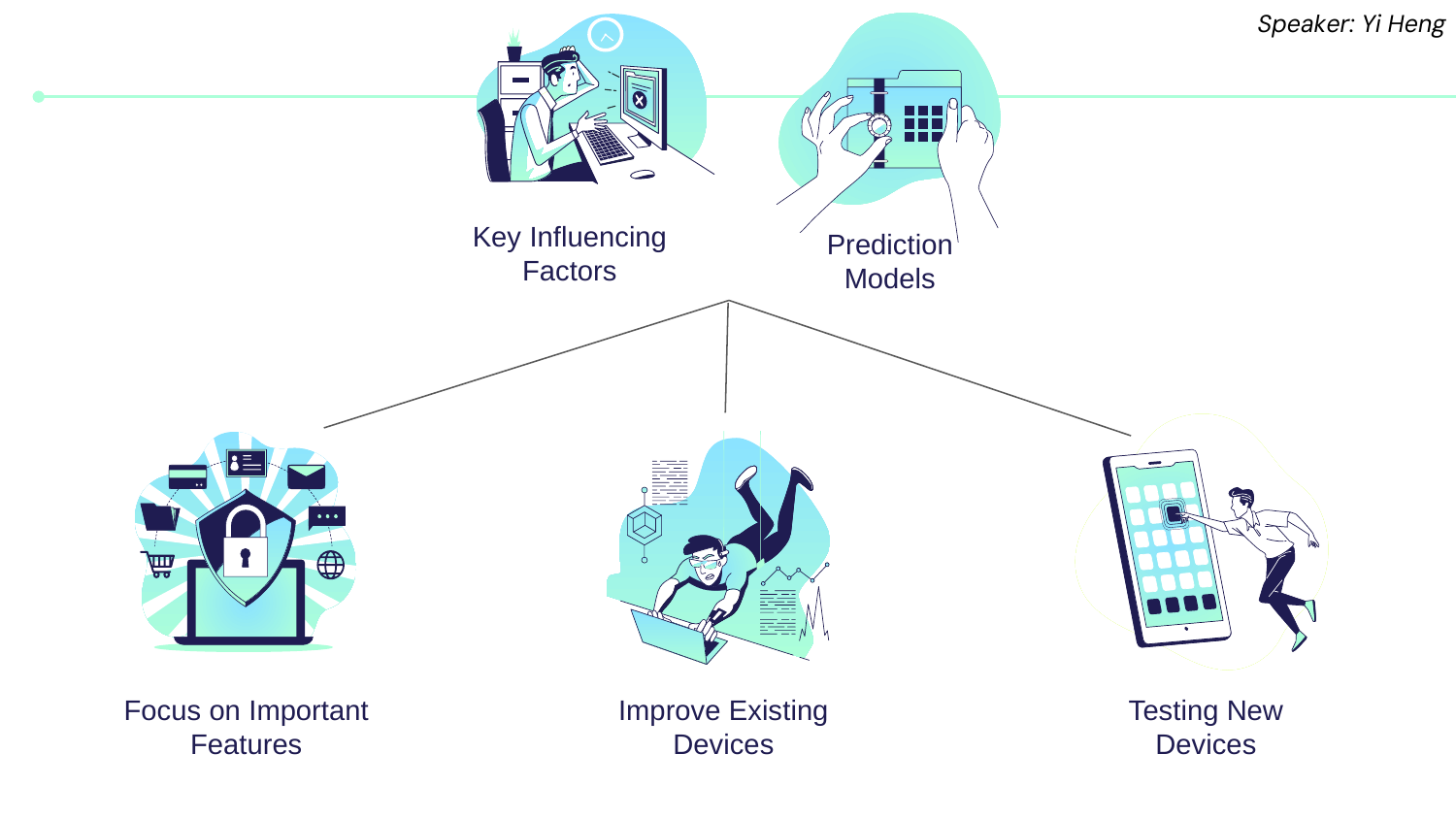

Speaker: Yi Heng

Key Influencing Factors
Prediction Models

Focus on Important Features
Improve Existing Devices
Testing New Devices